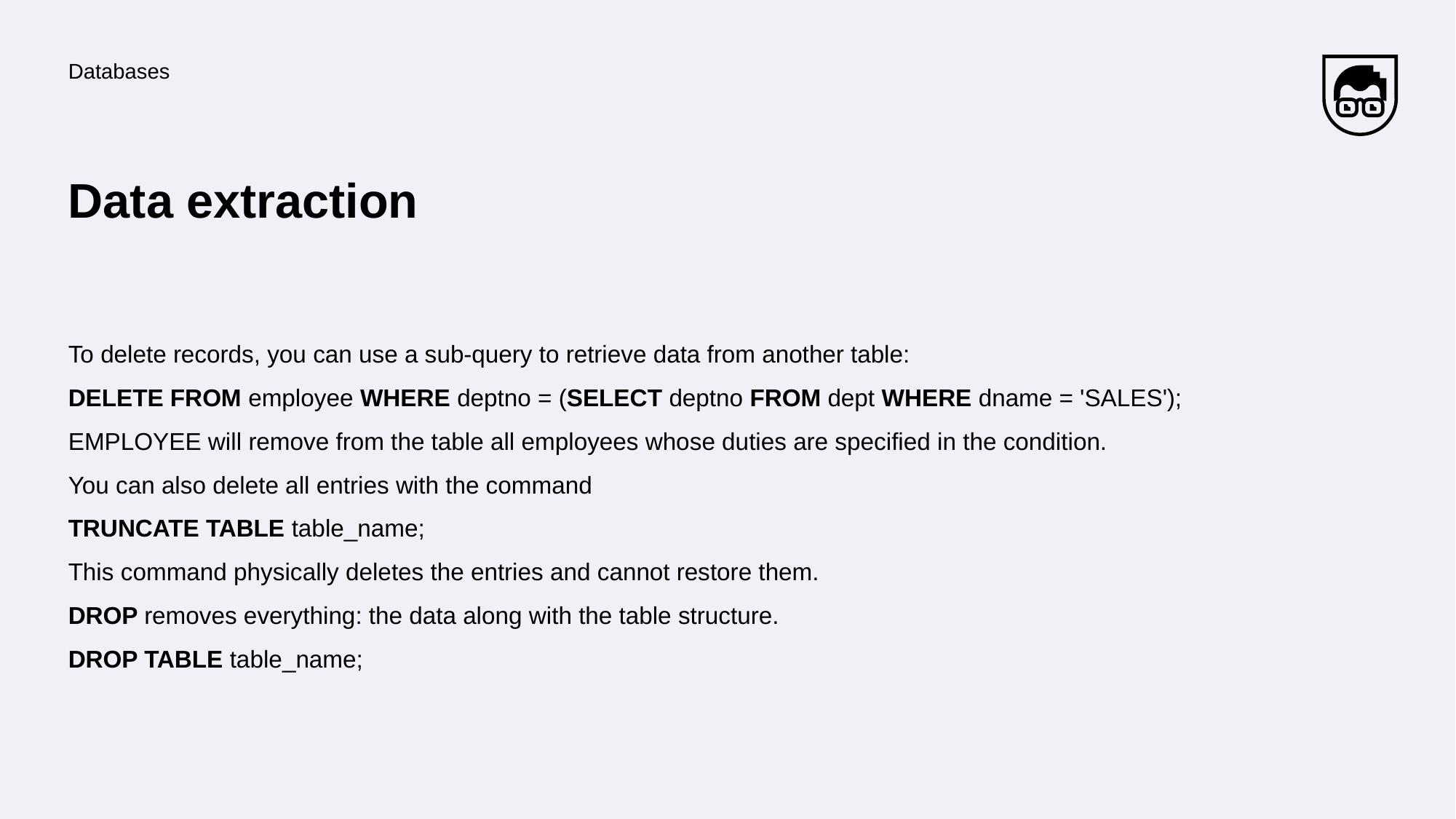

Databases
# Data extraction
To delete records, you can use a sub-query to retrieve data from another table:
DELETE FROM employee WHERE deptno = (SELECT deptno FROM dept WHERE dname = 'SALES');
EMPLOYEE will remove from the table all employees whose duties are specified in the condition.
You can also delete all entries with the command
TRUNCATE TABLE table_name;
This command physically deletes the entries and cannot restore them.
DROP removes everything: the data along with the table structure.
DROP TABLE table_name;